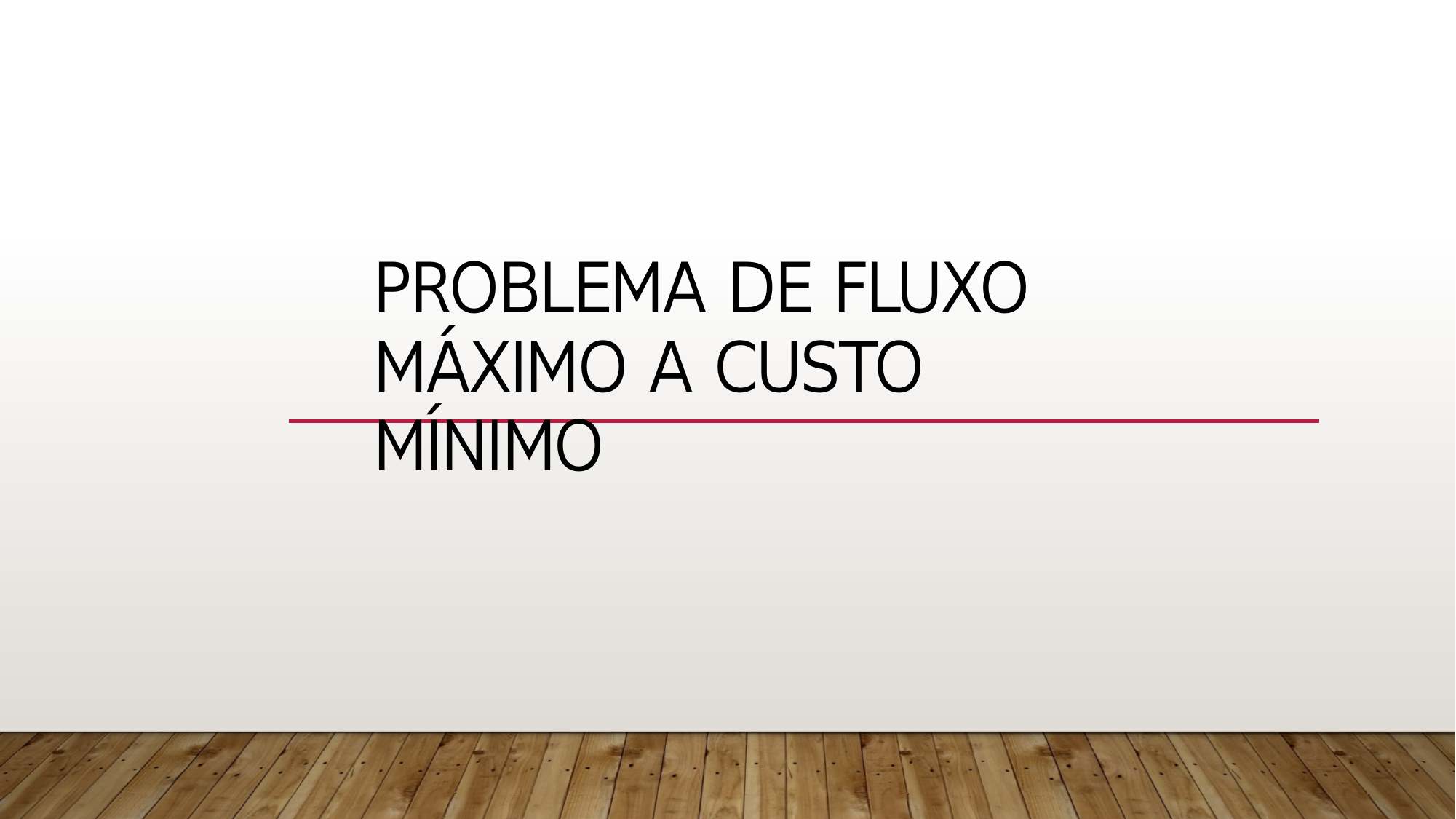

# Problema de Fluxo Máximo a Custo Mínimo